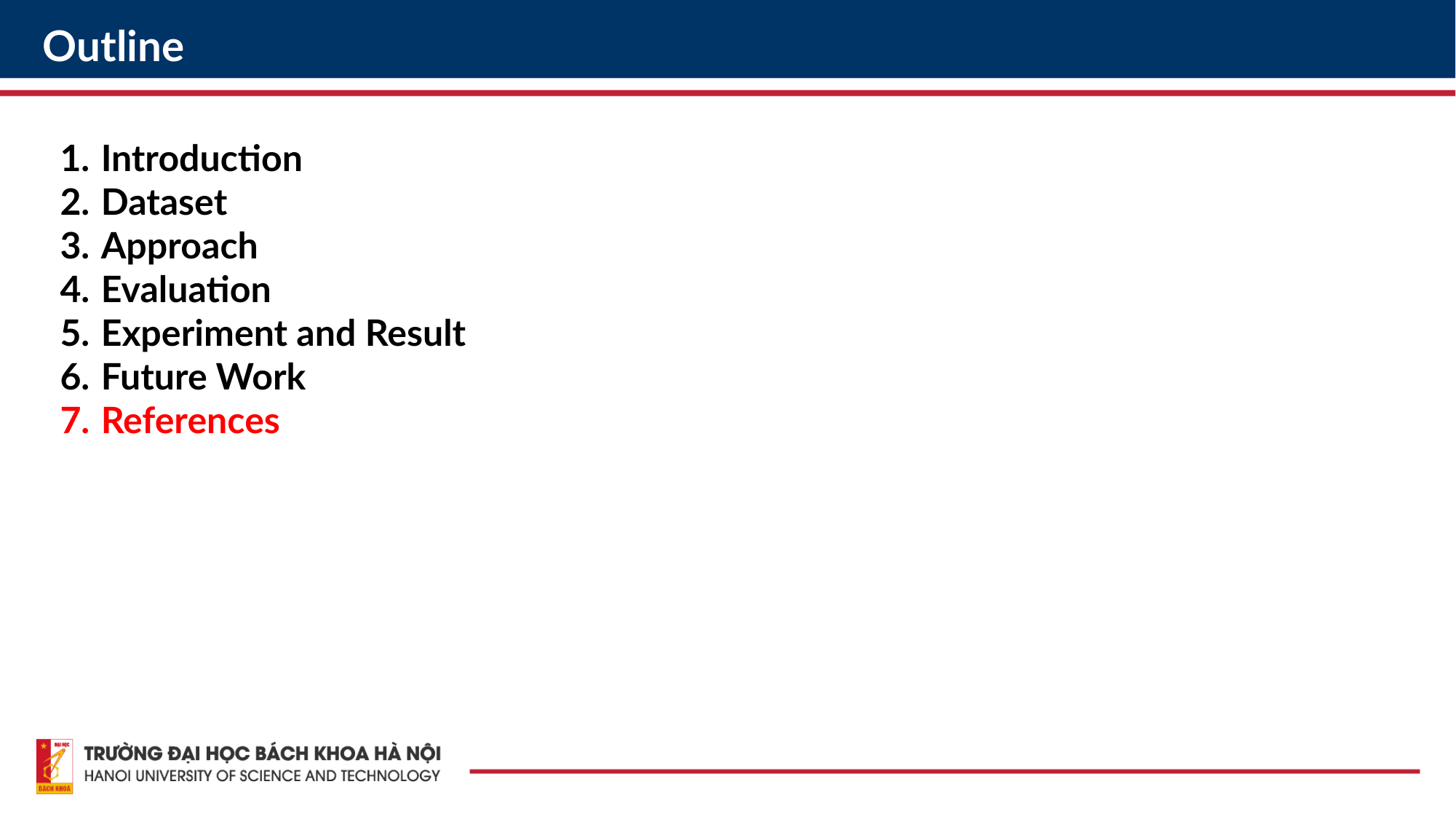

Outline

Introduction
Dataset
Approach
Evaluation
Experiment and Result
Future Work
References